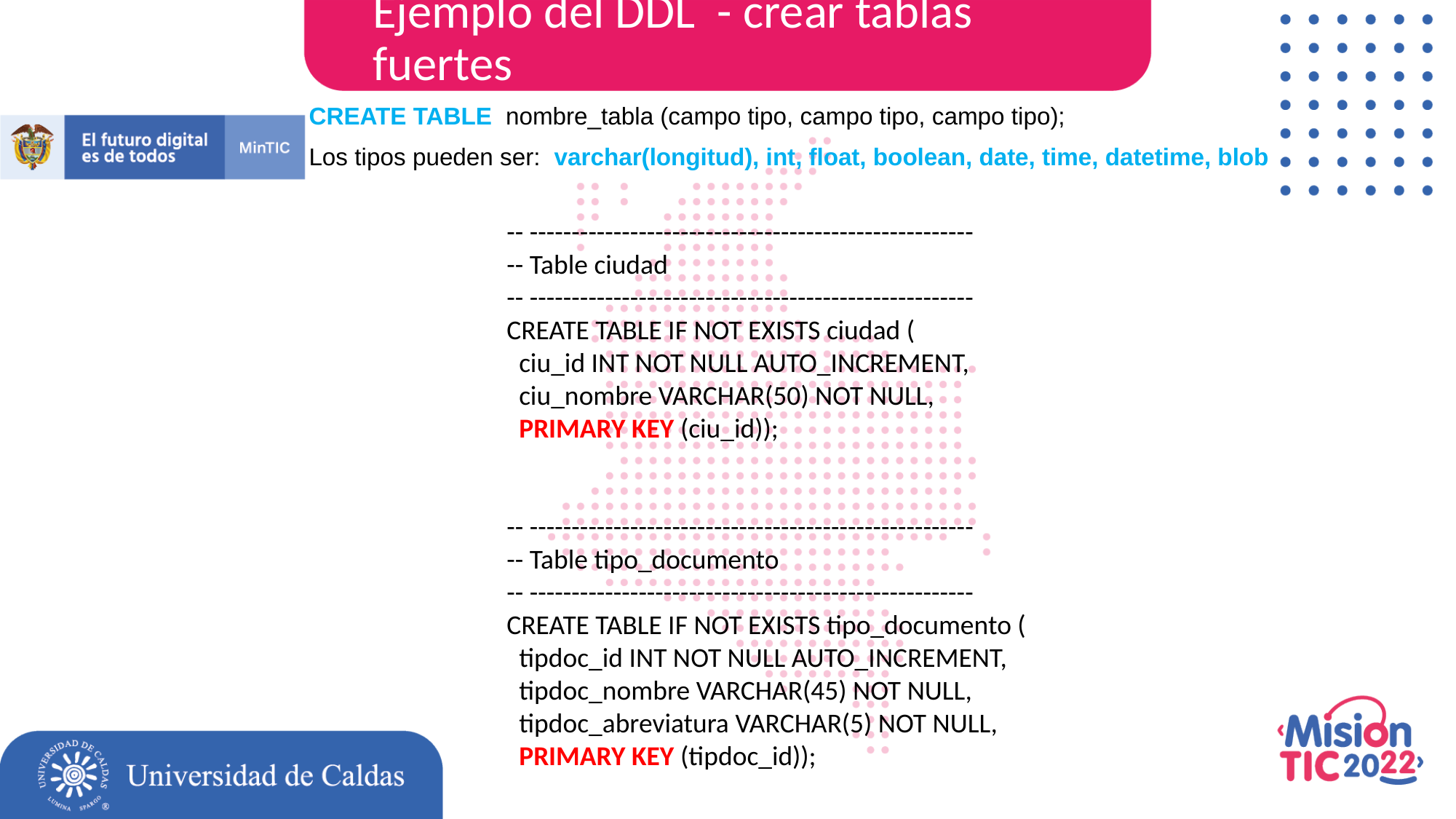

# Ejemplo del DDL  - crear tablas fuertes
CREATE TABLE  nombre_tabla (campo tipo, campo tipo, campo tipo);
Los tipos pueden ser:  varchar(longitud), int, float, boolean, date, time, datetime, blob
-- -----------------------------------------------------
-- Table ciudad
-- -----------------------------------------------------
CREATE TABLE IF NOT EXISTS ciudad (
  ciu_id INT NOT NULL AUTO_INCREMENT,
  ciu_nombre VARCHAR(50) NOT NULL,
  PRIMARY KEY (ciu_id));

-- -----------------------------------------------------
-- Table tipo_documento
-- -----------------------------------------------------
CREATE TABLE IF NOT EXISTS tipo_documento (
  tipdoc_id INT NOT NULL AUTO_INCREMENT,
  tipdoc_nombre VARCHAR(45) NOT NULL,
  tipdoc_abreviatura VARCHAR(5) NOT NULL,
  PRIMARY KEY (tipdoc_id));